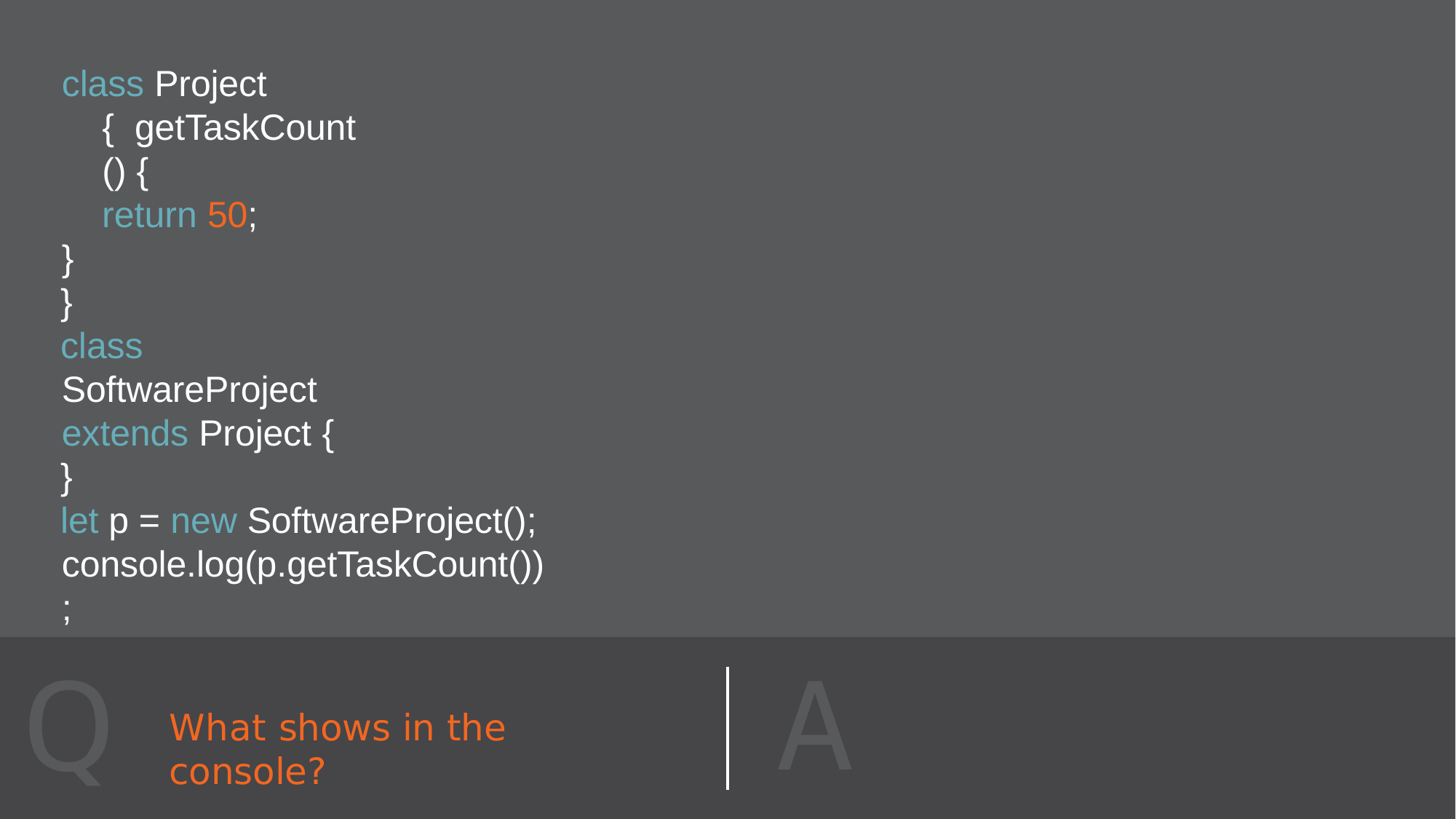

class Project {  getTaskCount() {
return 50;
}
}
class SoftwareProject extends Project {
}
let p = new SoftwareProject();  console.log(p.getTaskCount());
A
Q
25
What shows in the console?